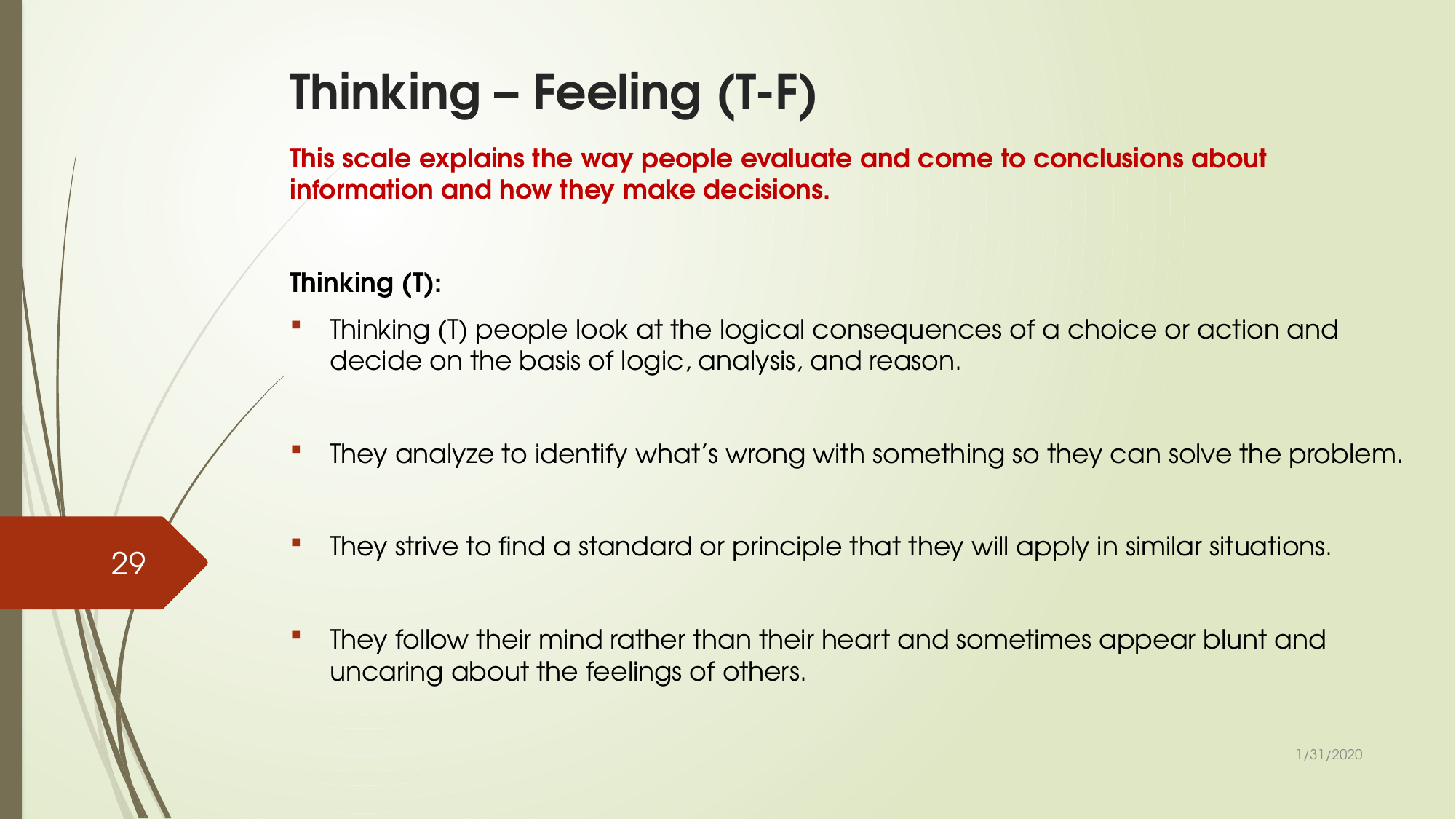

# Thinking – Feeling (T-F)
This scale explains the way people evaluate and come to conclusions about information and how they make decisions.

Thinking (T):
Thinking (T) people look at the logical consequences of a choice or action and decide on the basis of logic, analysis, and reason.

They analyze to identify what’s wrong with something so they can solve the problem.

They strive to find a standard or principle that they will apply in similar situations.

They follow their mind rather than their heart and sometimes appear blunt and uncaring about the feelings of others.
29
1/31/2020